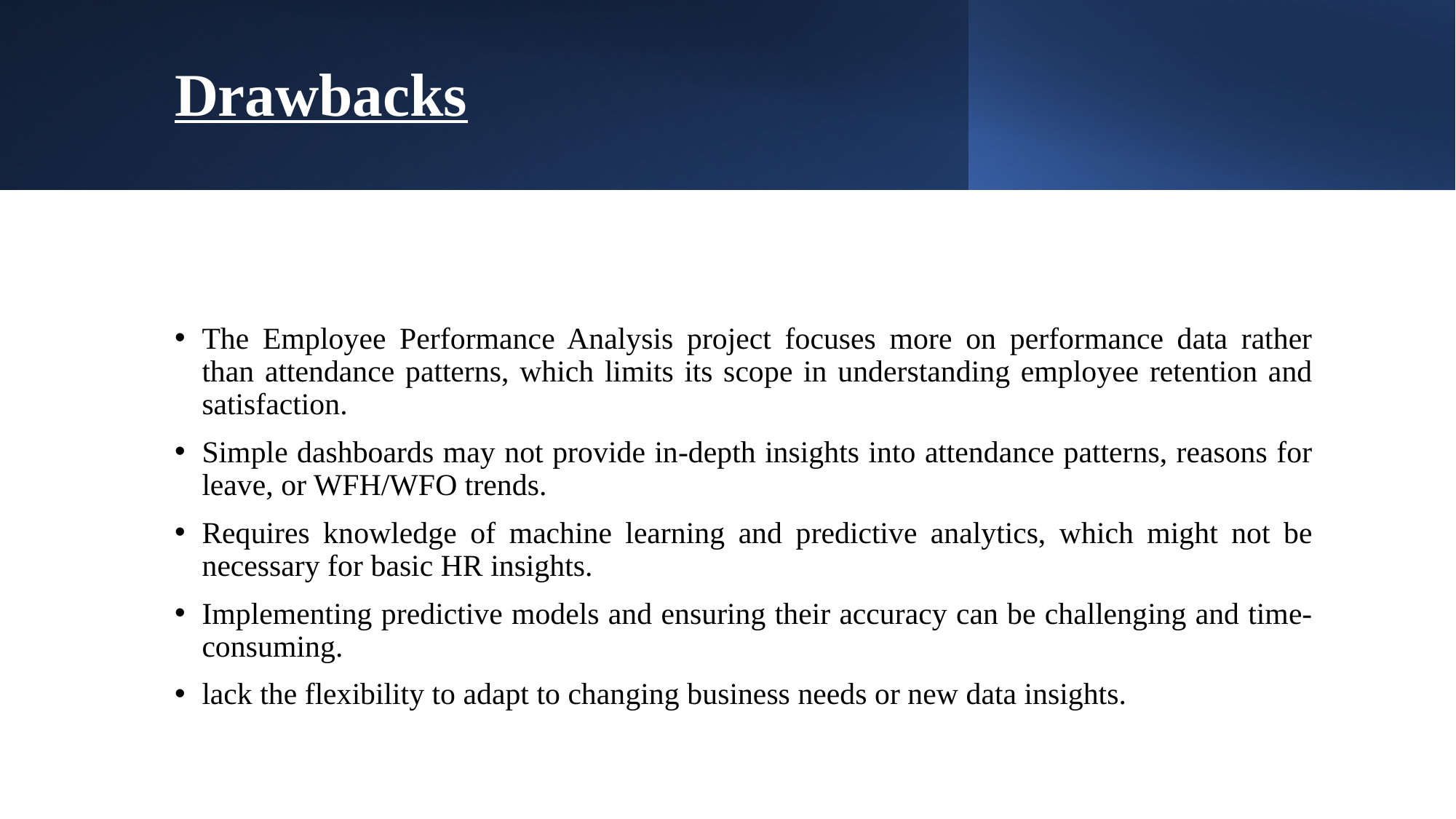

# Drawbacks
The Employee Performance Analysis project focuses more on performance data rather than attendance patterns, which limits its scope in understanding employee retention and satisfaction.
Simple dashboards may not provide in-depth insights into attendance patterns, reasons for leave, or WFH/WFO trends.
Requires knowledge of machine learning and predictive analytics, which might not be necessary for basic HR insights.
Implementing predictive models and ensuring their accuracy can be challenging and time-consuming.
lack the flexibility to adapt to changing business needs or new data insights.